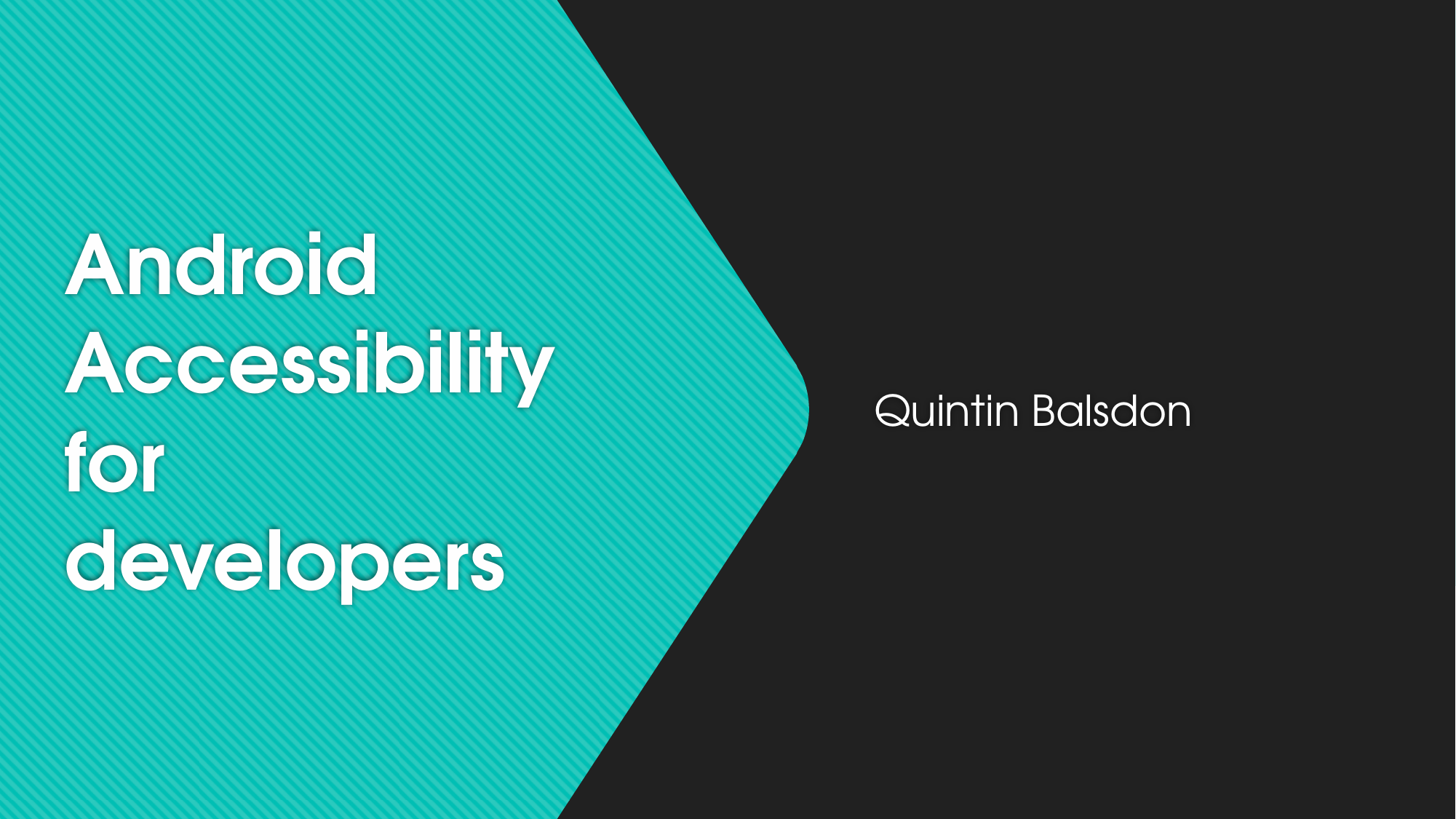

# Android Accessibility for developers
Quintin Balsdon